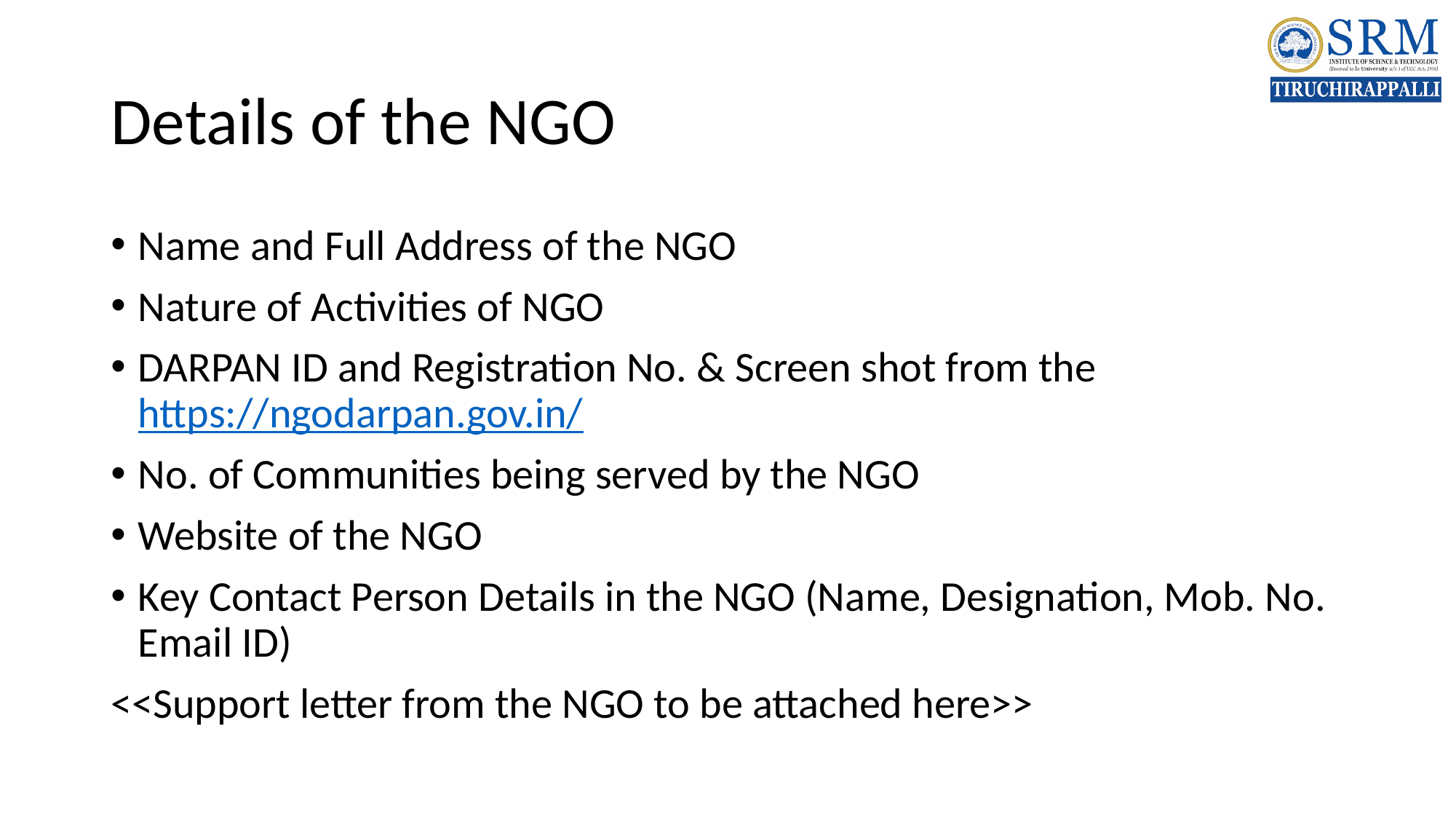

# Details of the NGO
Name and Full Address of the NGO
Nature of Activities of NGO
DARPAN ID and Registration No. & Screen shot from the https://ngodarpan.gov.in/
No. of Communities being served by the NGO
Website of the NGO
Key Contact Person Details in the NGO (Name, Designation, Mob. No. Email ID)
<<Support letter from the NGO to be attached here>>